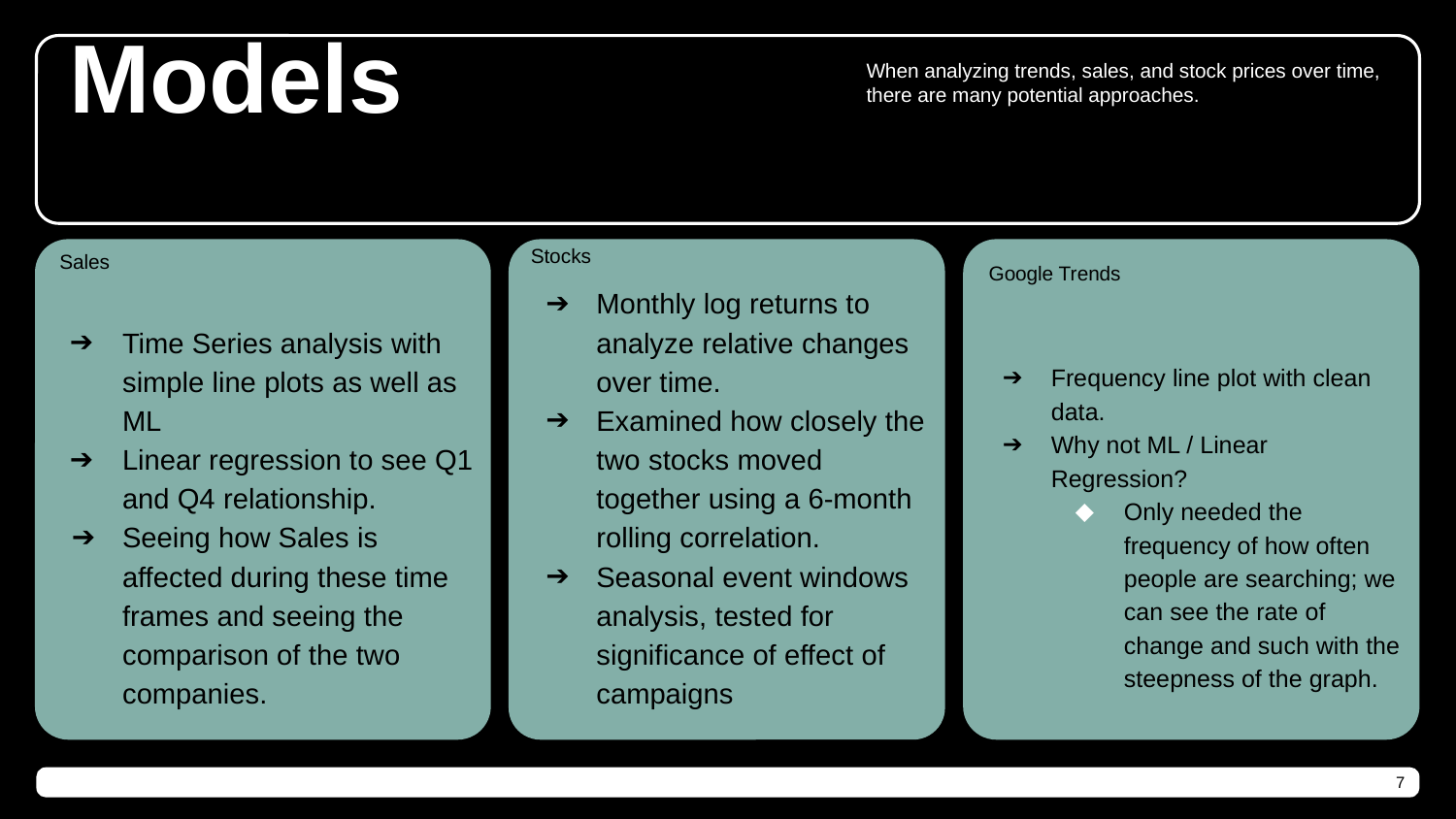

# Models
When analyzing trends, sales, and stock prices over time, there are many potential approaches.
Stocks
Sales
Google Trends
Time Series analysis with simple line plots as well as ML
Linear regression to see Q1 and Q4 relationship.
Seeing how Sales is affected during these time frames and seeing the comparison of the two companies.
Monthly log returns to analyze relative changes over time.
Examined how closely the two stocks moved together using a 6-month rolling correlation.
Seasonal event windows analysis, tested for significance of effect of campaigns
Frequency line plot with clean data.
Why not ML / Linear Regression?
Only needed the frequency of how often people are searching; we can see the rate of change and such with the steepness of the graph.